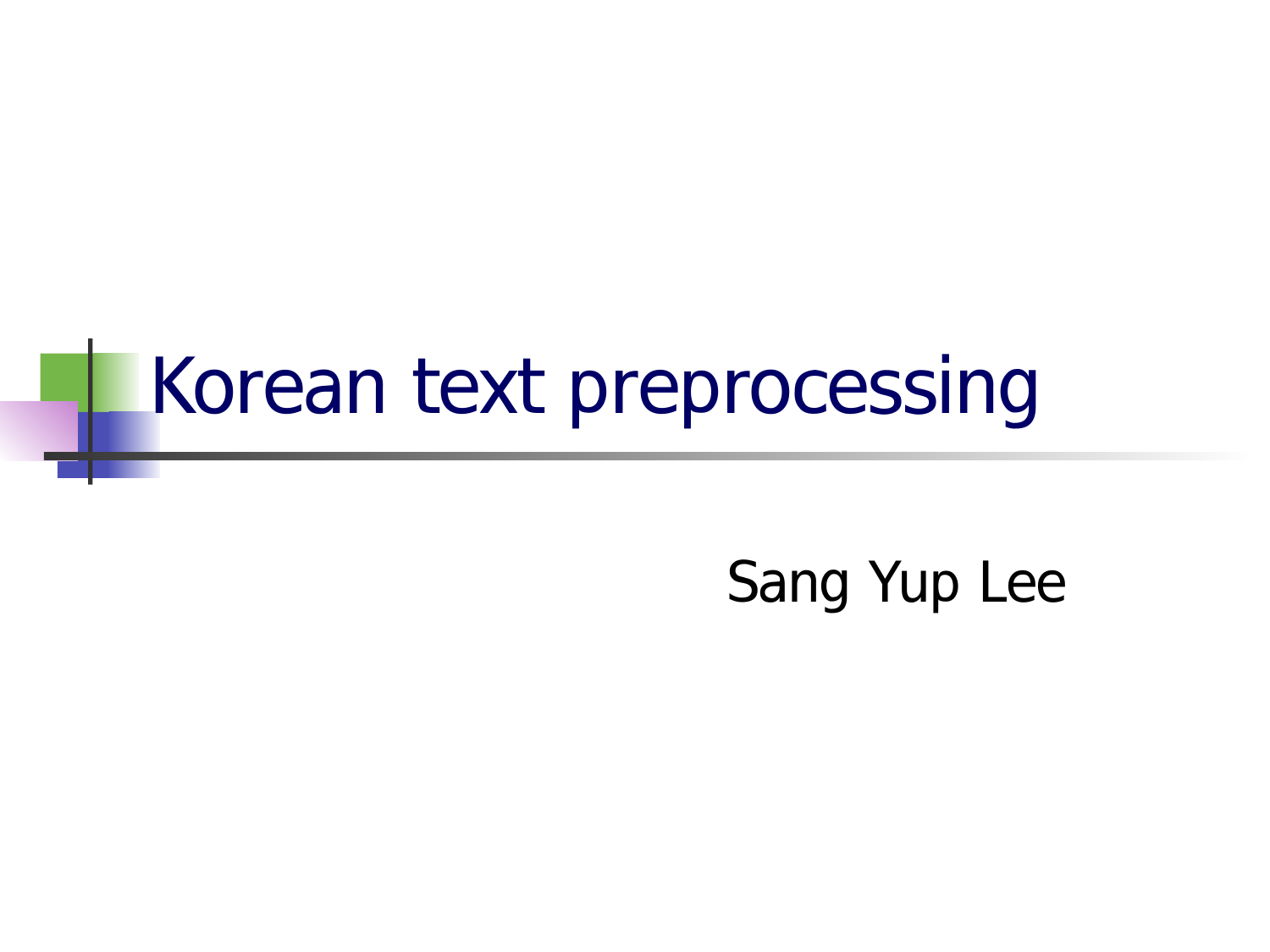

# Korean text preprocessing
Sang Yup Lee